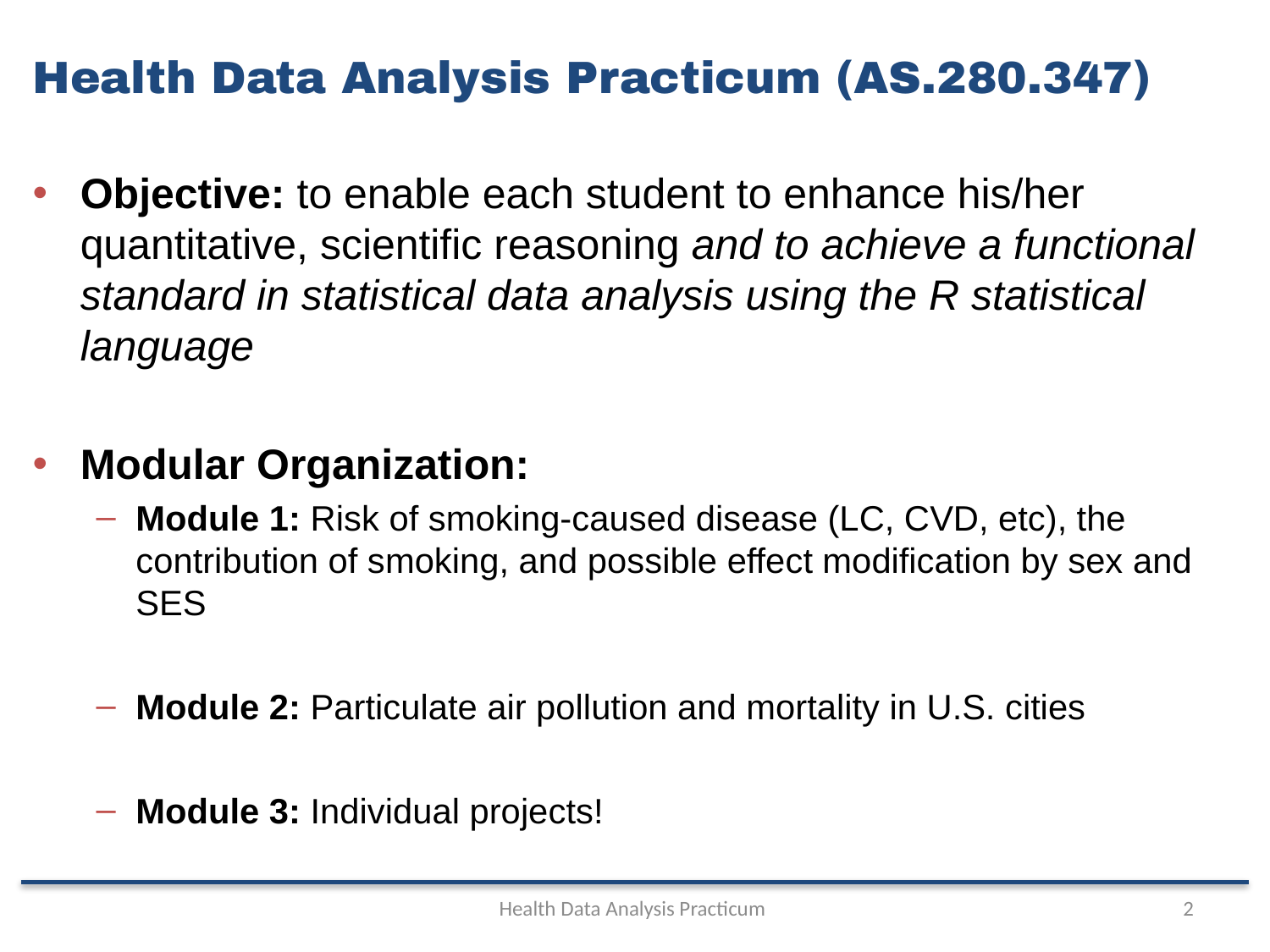

# Health Data Analysis Practicum (AS.280.347)
Objective: to enable each student to enhance his/her quantitative, scientific reasoning and to achieve a functional standard in statistical data analysis using the R statistical language

Modular Organization:
Module 1: Risk of smoking-caused disease (LC, CVD, etc), the contribution of smoking, and possible effect modification by sex and SES

Module 2: Particulate air pollution and mortality in U.S. cities

Module 3: Individual projects!
Health Data Analysis Practicum
2